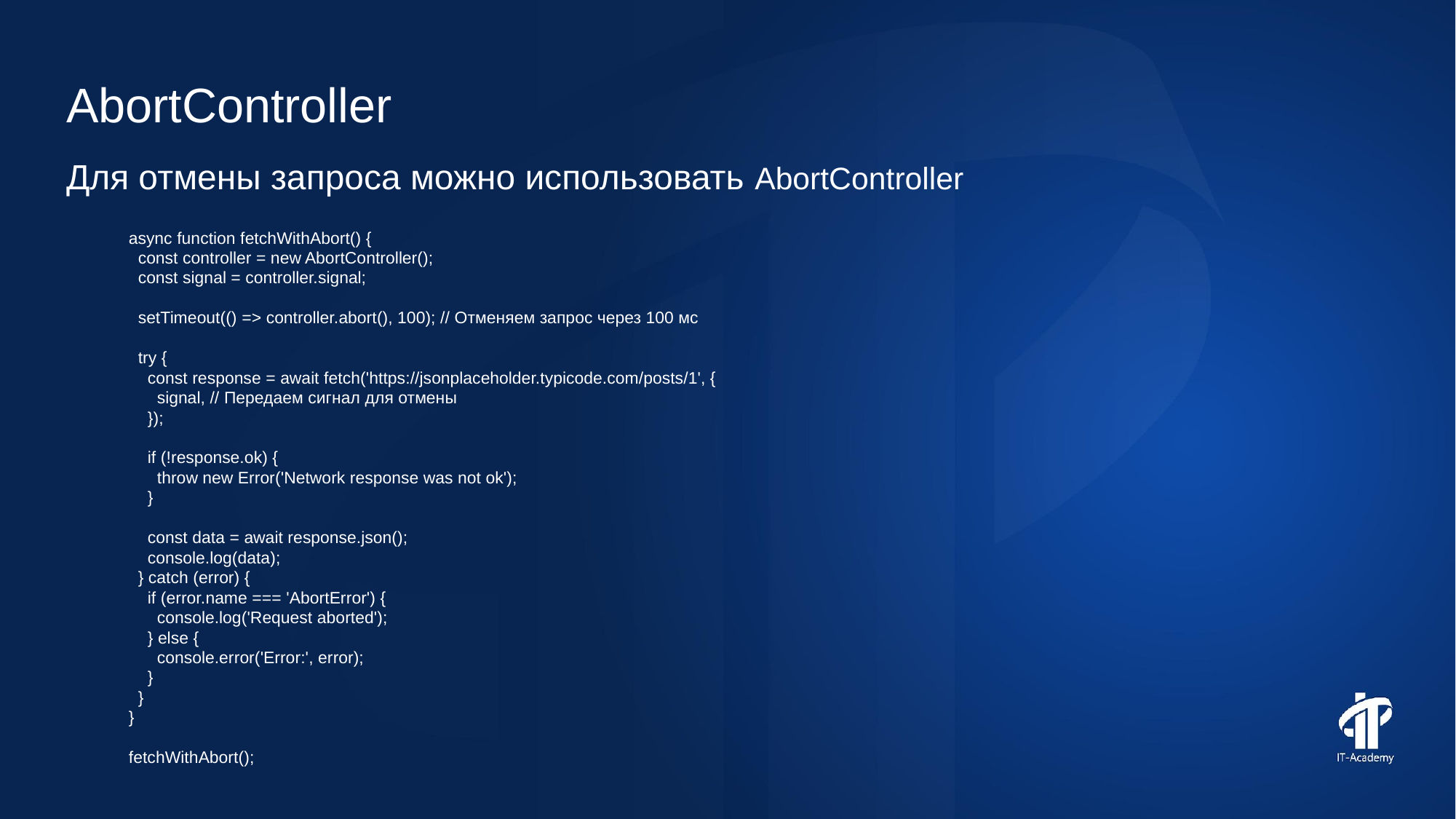

AbortController
Для отмены запроса можно использовать AbortController
async function fetchWithAbort() {
  const controller = new AbortController();
  const signal = controller.signal;

  setTimeout(() => controller.abort(), 100); // Отменяем запрос через 100 мс

  try {
    const response = await fetch('https://jsonplaceholder.typicode.com/posts/1', {
      signal, // Передаем сигнал для отмены
    });

    if (!response.ok) {
      throw new Error('Network response was not ok');
    }

    const data = await response.json();
    console.log(data);
  } catch (error) {
    if (error.name === 'AbortError') {
      console.log('Request aborted');
    } else {
      console.error('Error:', error);
    }
  }
}

fetchWithAbort();